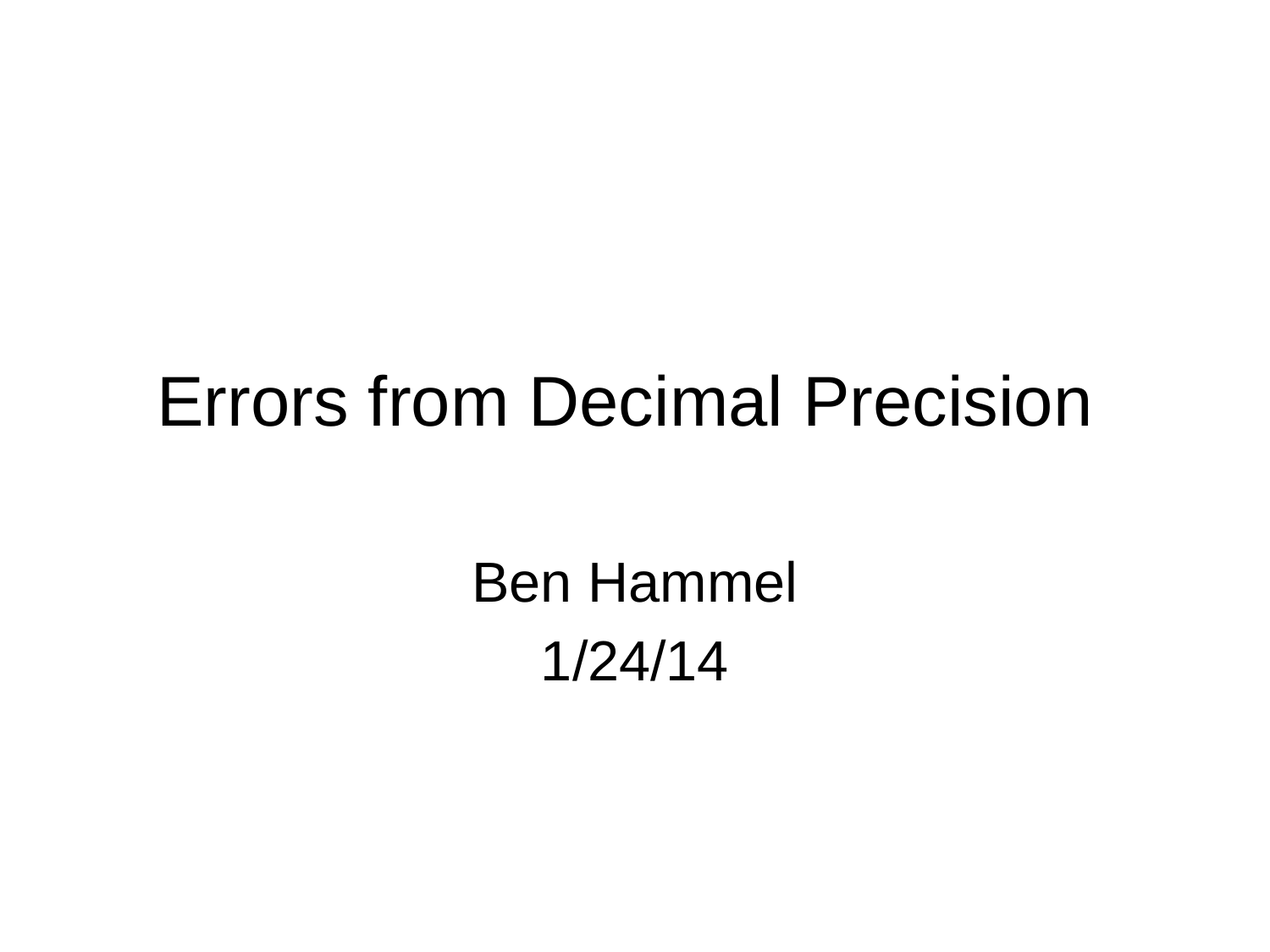

# Errors from Decimal Precision
Ben Hammel
1/24/14